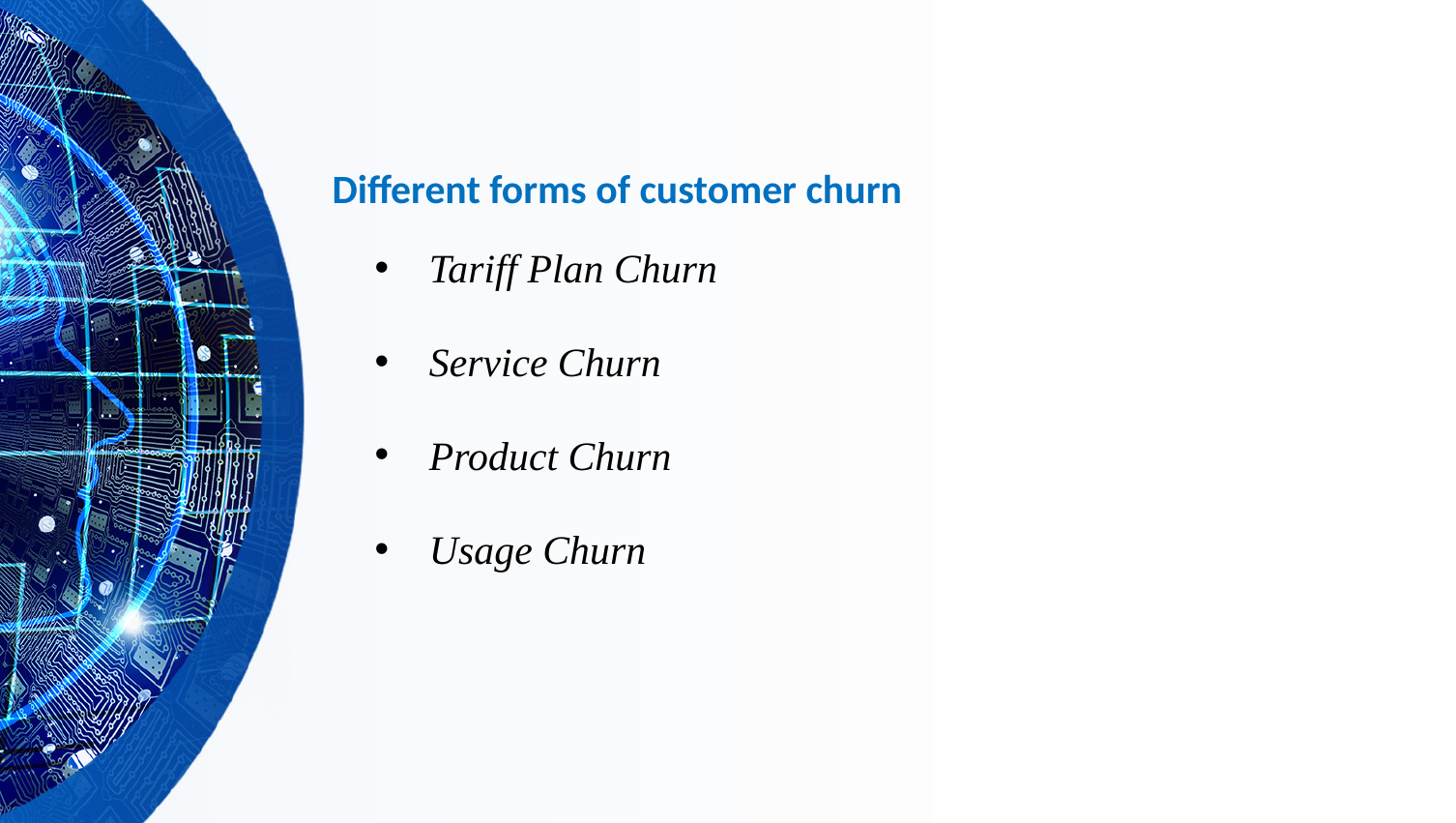

Different forms of customer churn
Tariff Plan Churn
Service Churn
Product Churn
Usage Churn